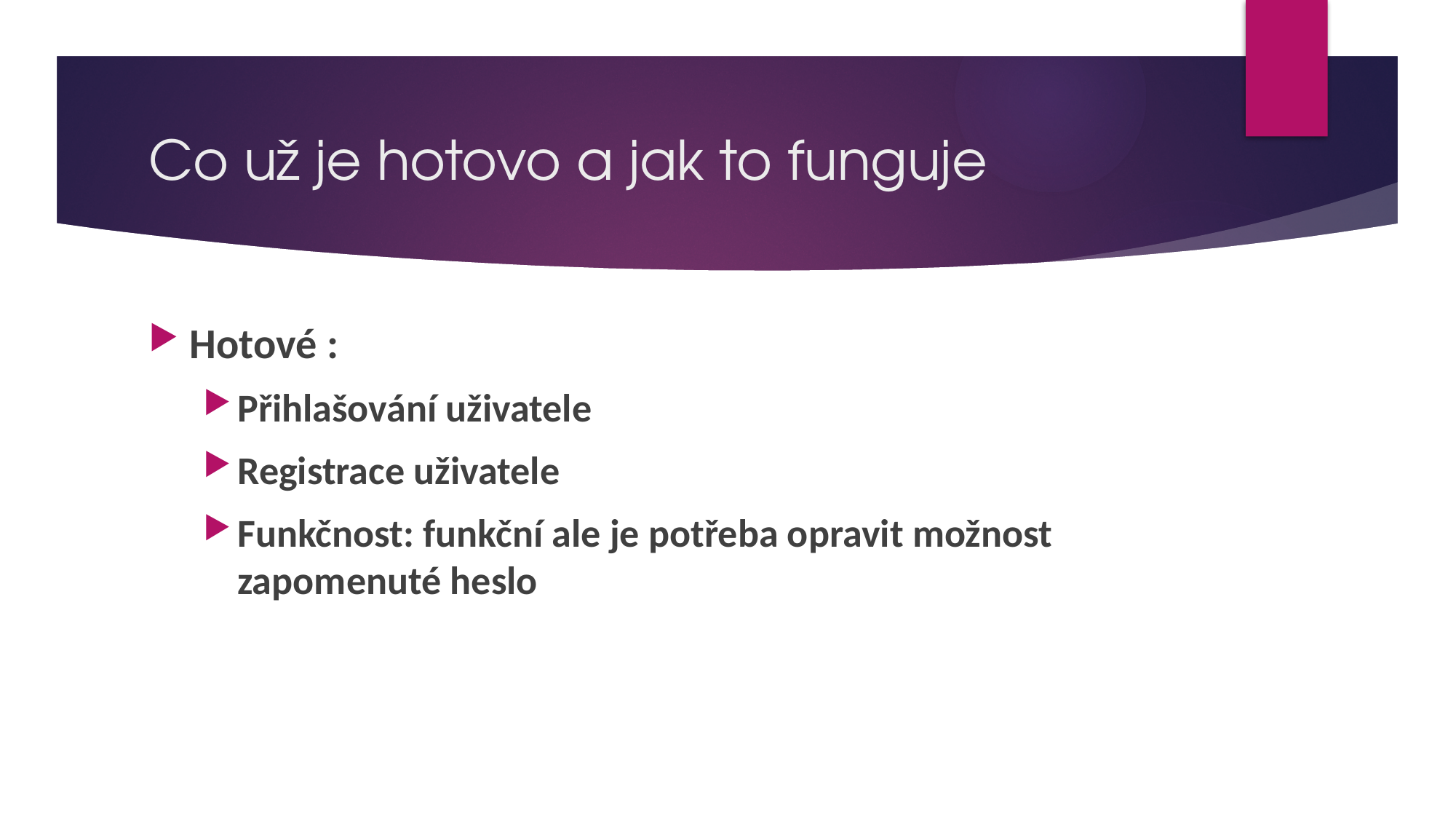

# Co už je hotovo a jak to funguje
Hotové :
Přihlašování uživatele
Registrace uživatele
Funkčnost: funkční ale je potřeba opravit možnost zapomenuté heslo